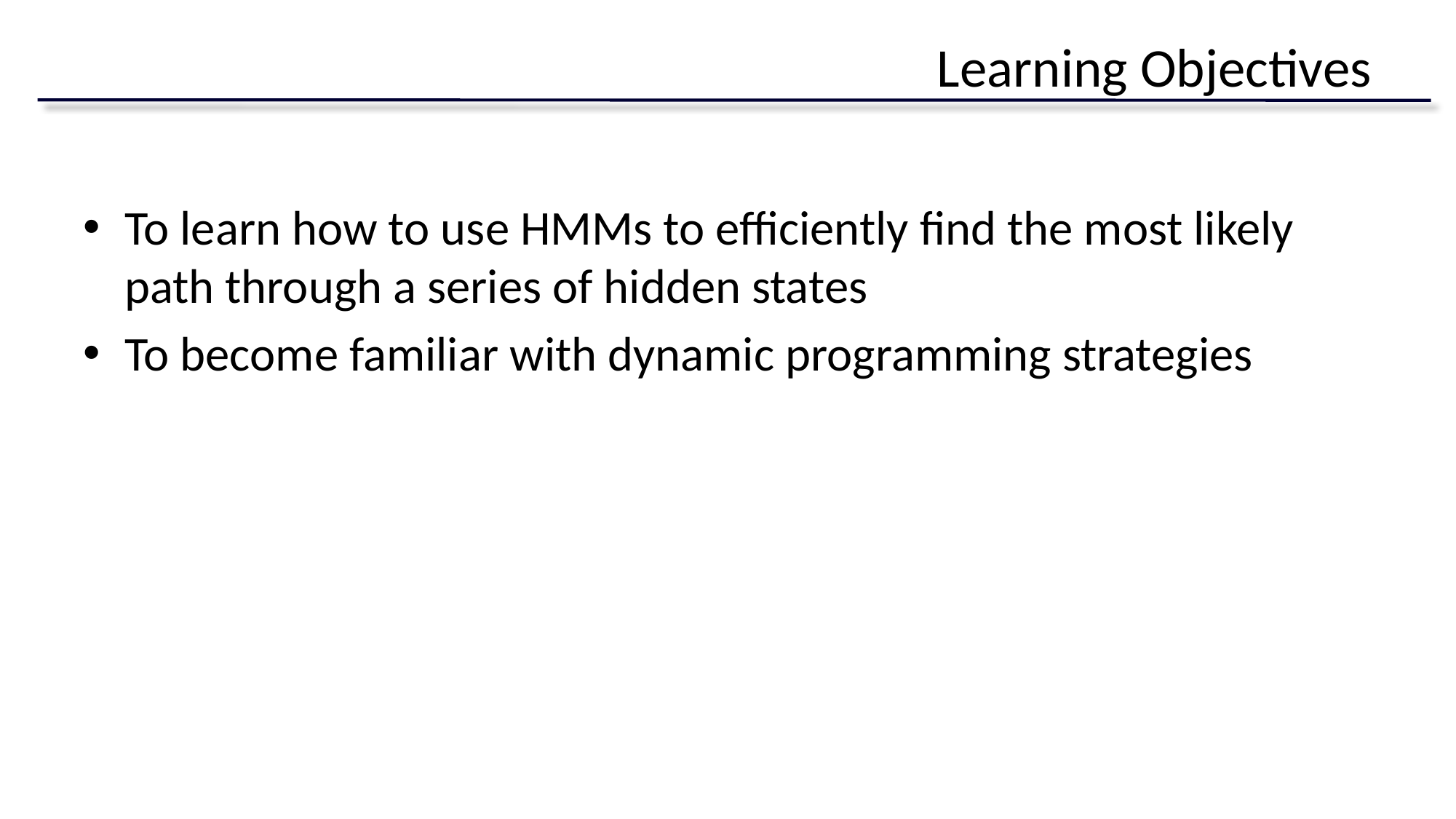

# Learning Objectives
To learn how to use HMMs to efficiently find the most likely path through a series of hidden states
To become familiar with dynamic programming strategies